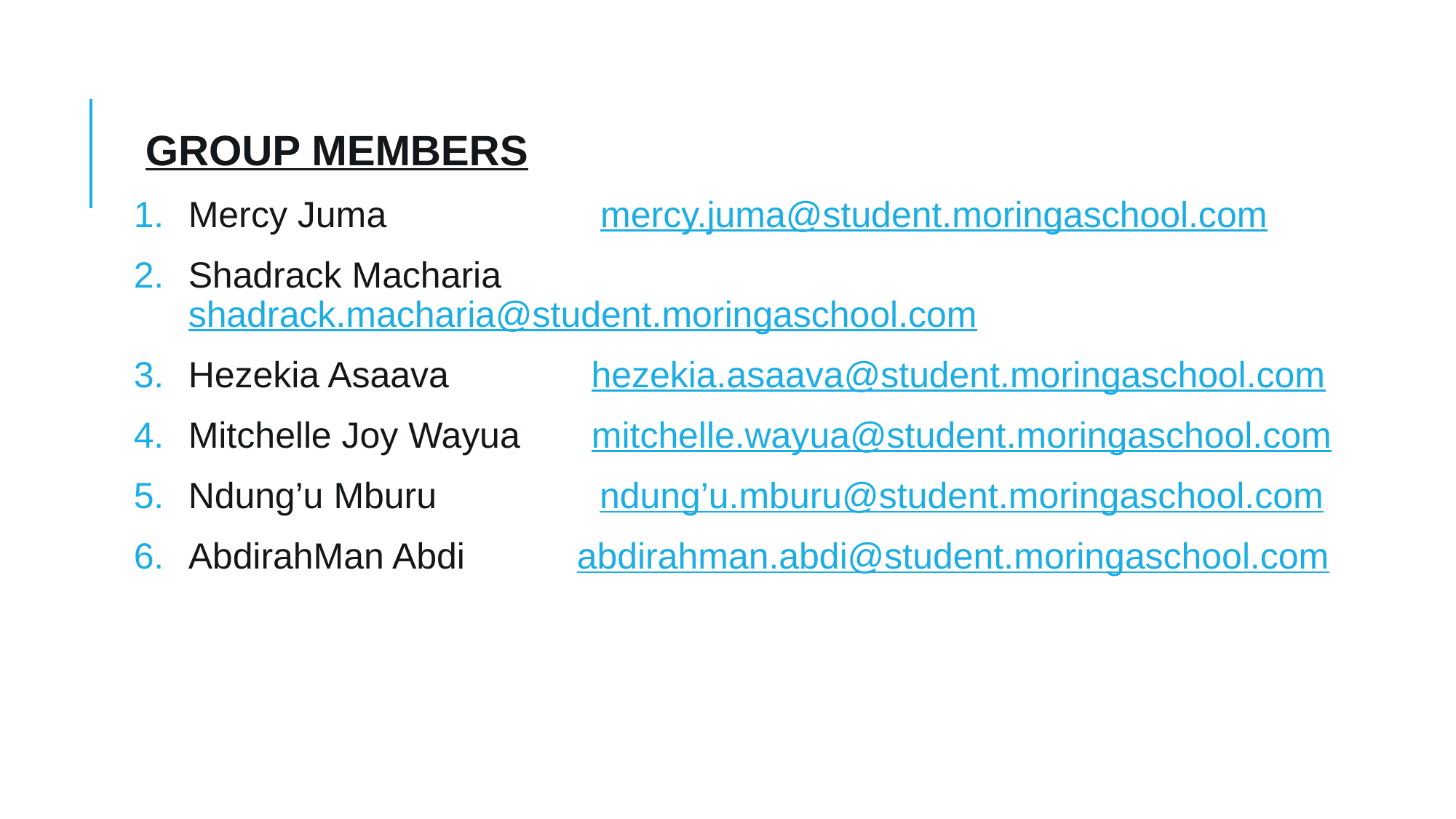

GROUP MEMBERS
Mercy Juma                     mercy.juma@student.moringaschool.com
Shadrack Macharia         shadrack.macharia@student.moringaschool.com
Hezekia Asaava              hezekia.asaava@student.moringaschool.com
Mitchelle Joy Wayua       mitchelle.wayua@student.moringaschool.com
Ndung’u Mburu                ndung’u.mburu@student.moringaschool.com
AbdirahMan Abdi           abdirahman.abdi@student.moringaschool.com